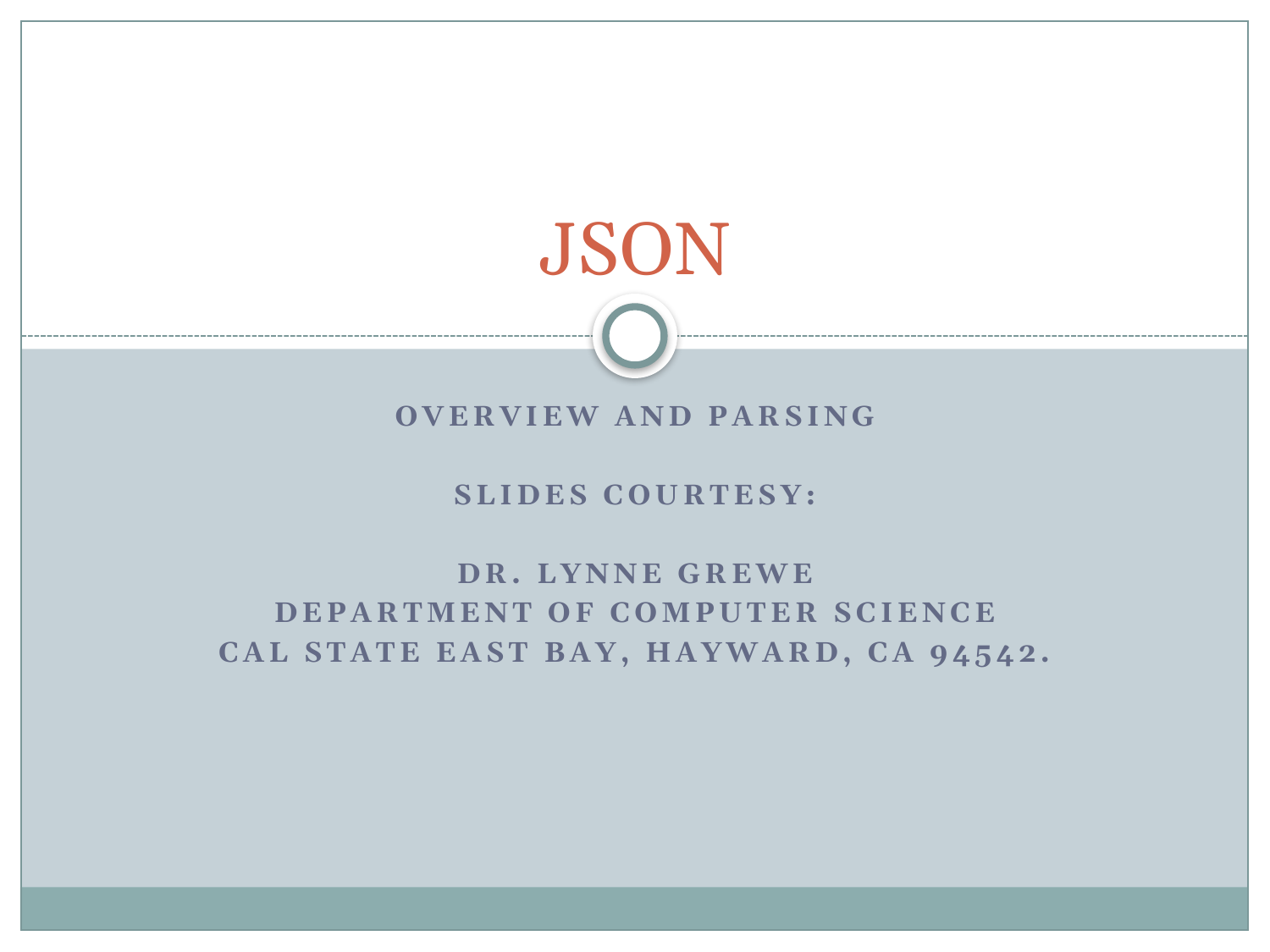

# JSON
Overview and parsing

Slides courtesy:

Dr. Lynne Grewe
Department of Computer Science
Cal State East Bay, Hayward, CA 94542.